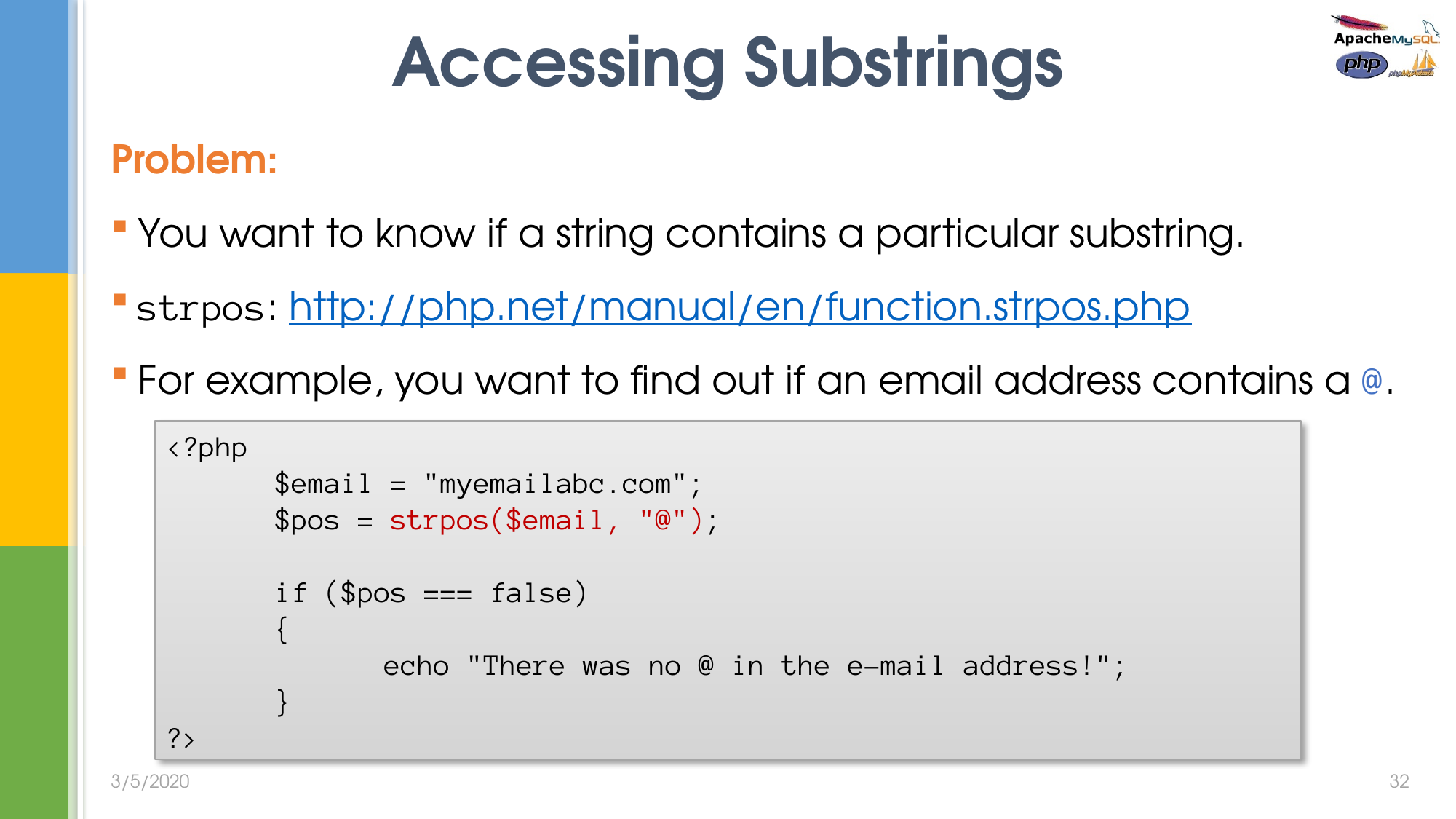

# Accessing Substrings
Problem:
You want to know if a string contains a particular substring.
strpos: http://php.net/manual/en/function.strpos.php
For example, you want to find out if an email address contains a @.
<?php
	$email = "myemailabc.com";
	$pos = strpos($email, "@");

	if ($pos === false)
	{
		echo "There was no @ in the e-mail address!";
	}
?>
32
3/5/2020